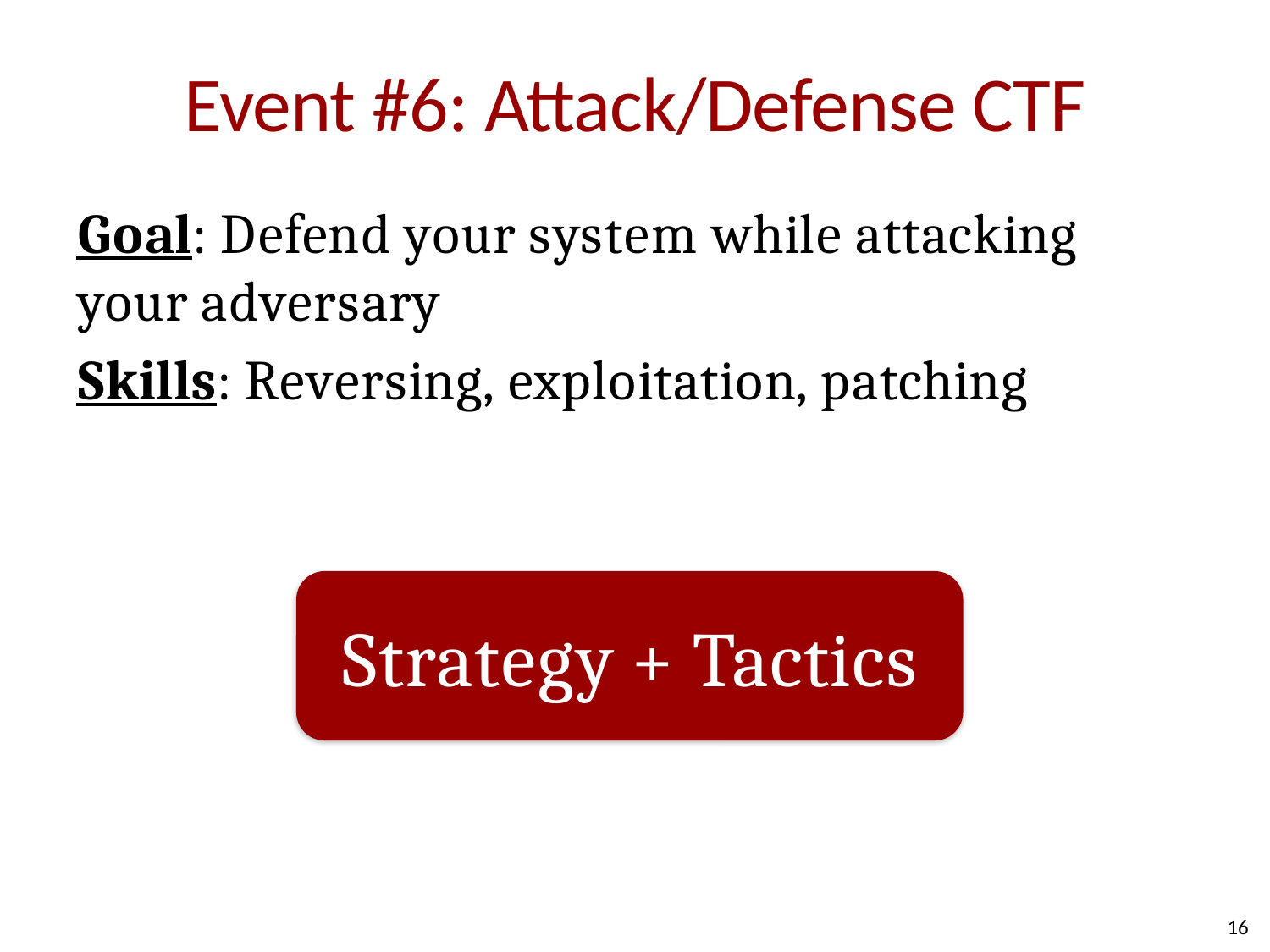

# Event #6: Attack/Defense CTF
Goal: Defend your system while attacking your adversary
Skills: Reversing, exploitation, patching

Strategy + Tactics
16